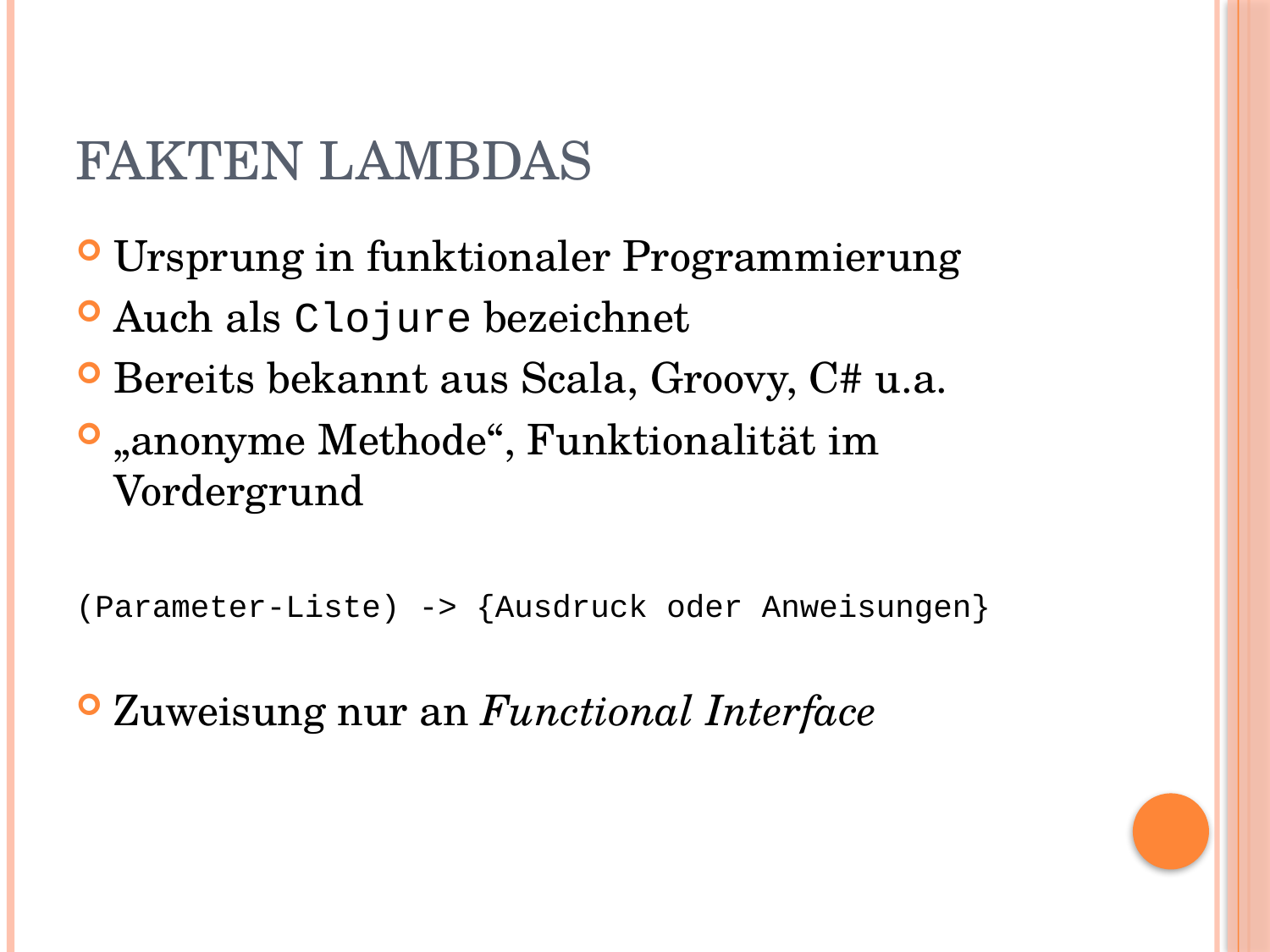

# Fakten Lambdas
Ursprung in funktionaler Programmierung
Auch als Clojure bezeichnet
Bereits bekannt aus Scala, Groovy, C# u.a.
„anonyme Methode“, Funktionalität im Vordergrund

(Parameter-Liste) -> {Ausdruck oder Anweisungen}

Zuweisung nur an Functional Interface